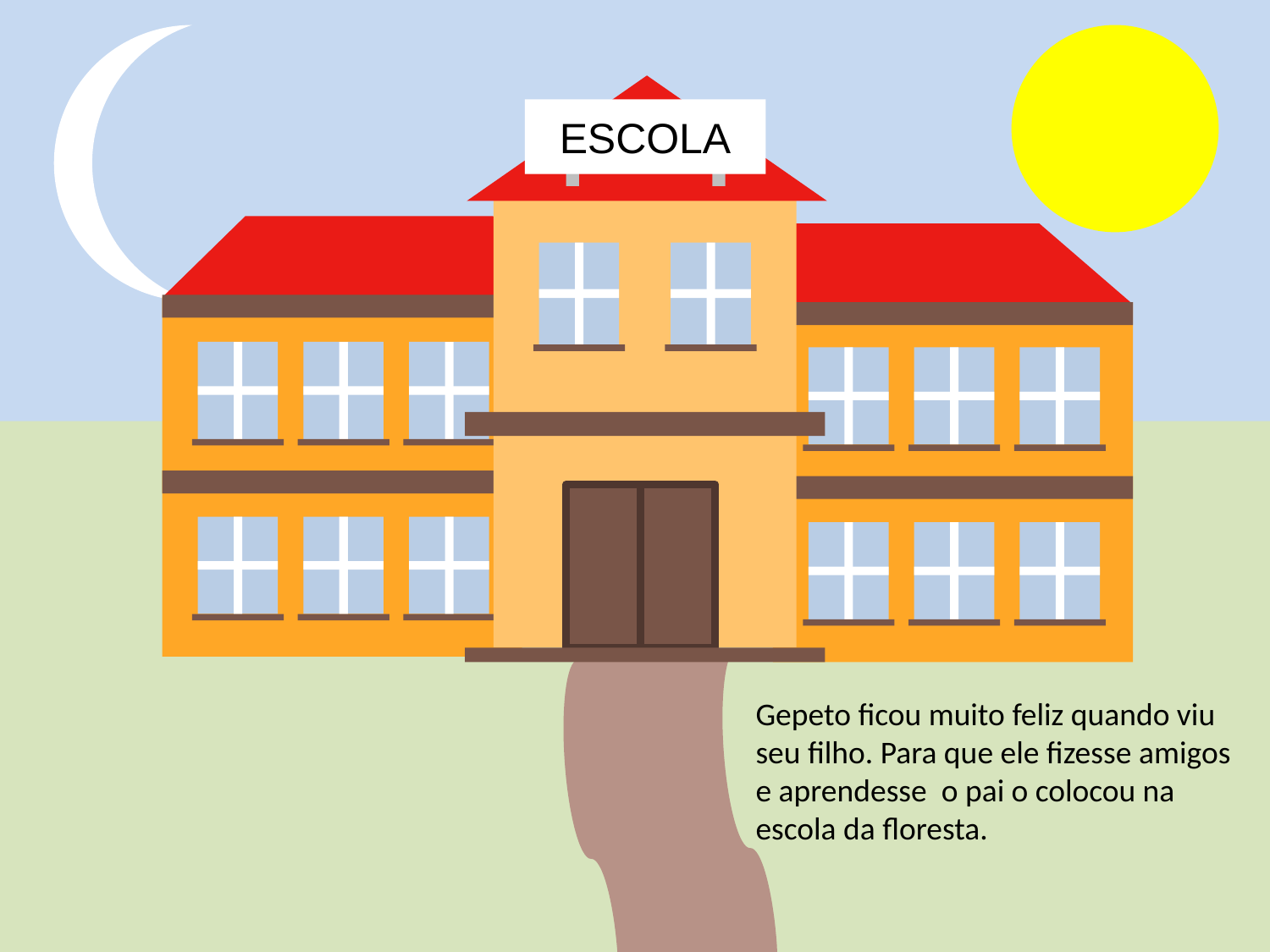

ESCOLA

Gepeto ficou muito feliz quando viu seu filho. Para que ele fizesse amigos e aprendesse  o pai o colocou na escola da floresta.